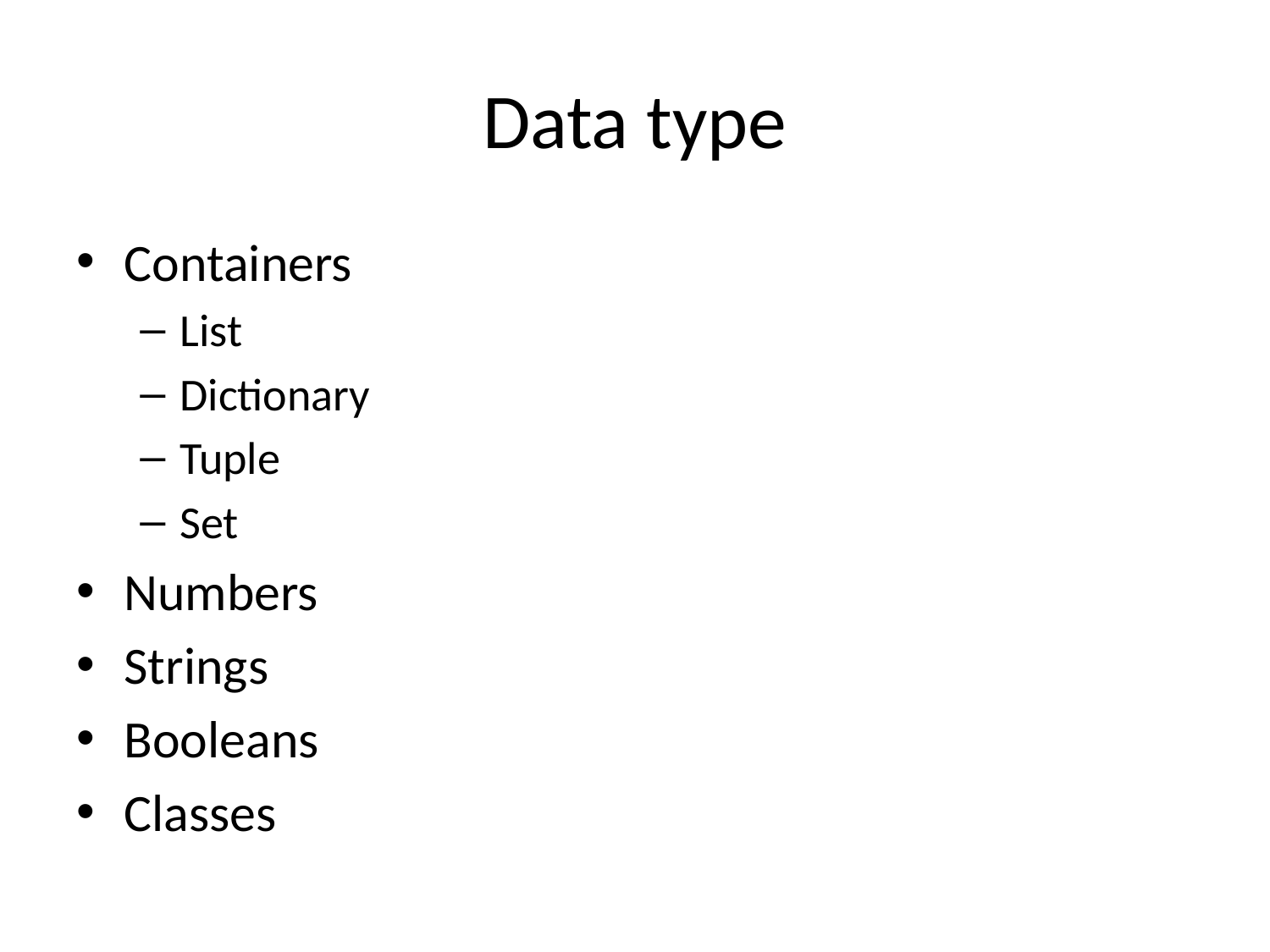

# Data type
Containers
List
Dictionary
Tuple
Set
Numbers
Strings
Booleans
Classes